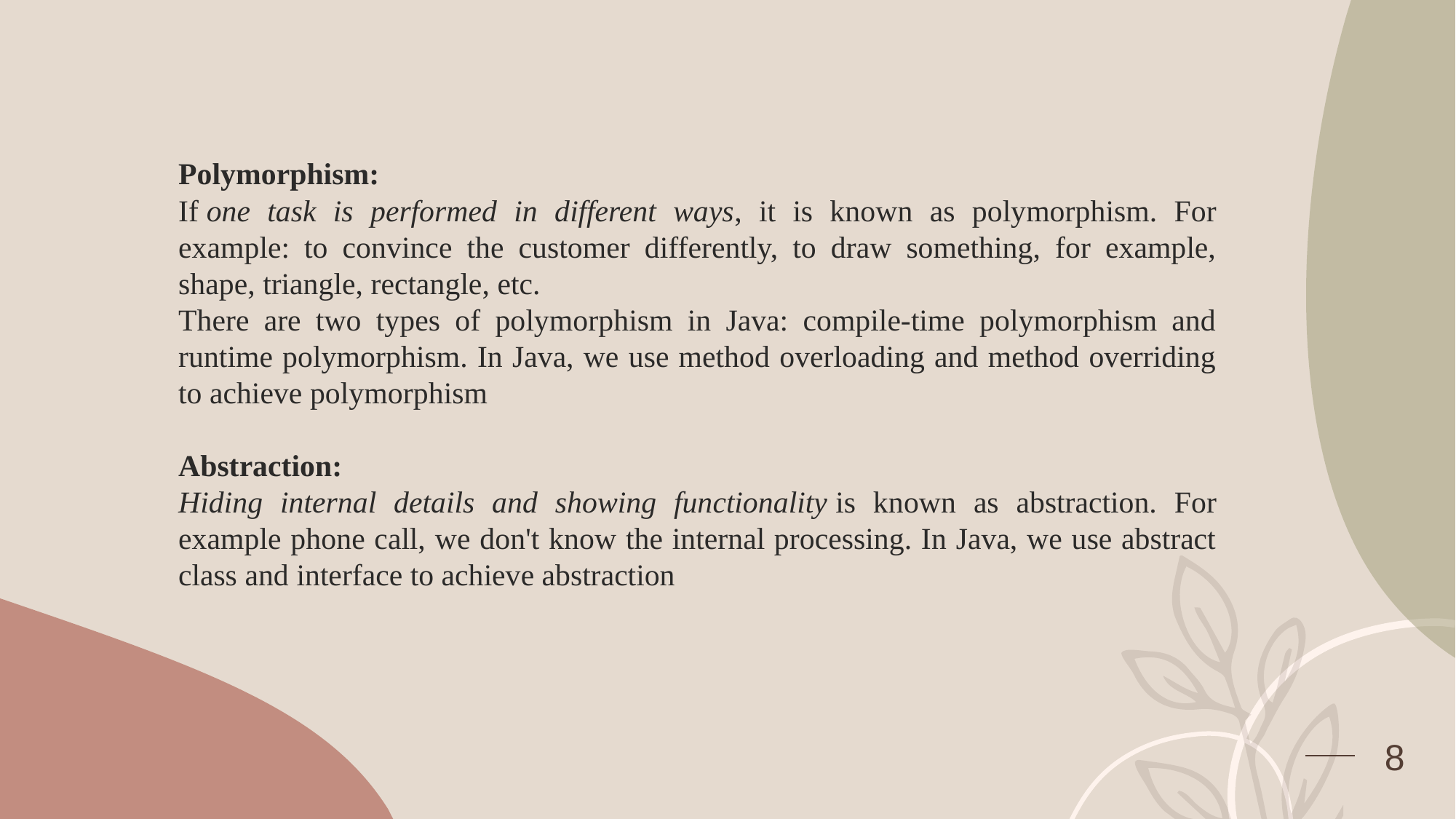

Polymorphism:
If one task is performed in different ways, it is known as polymorphism. For example: to convince the customer differently, to draw something, for example, shape, triangle, rectangle, etc.
There are two types of polymorphism in Java: compile-time polymorphism and runtime polymorphism. In Java, we use method overloading and method overriding to achieve polymorphism

Abstraction:
Hiding internal details and showing functionality is known as abstraction. For example phone call, we don't know the internal processing. In Java, we use abstract class and interface to achieve abstraction

8